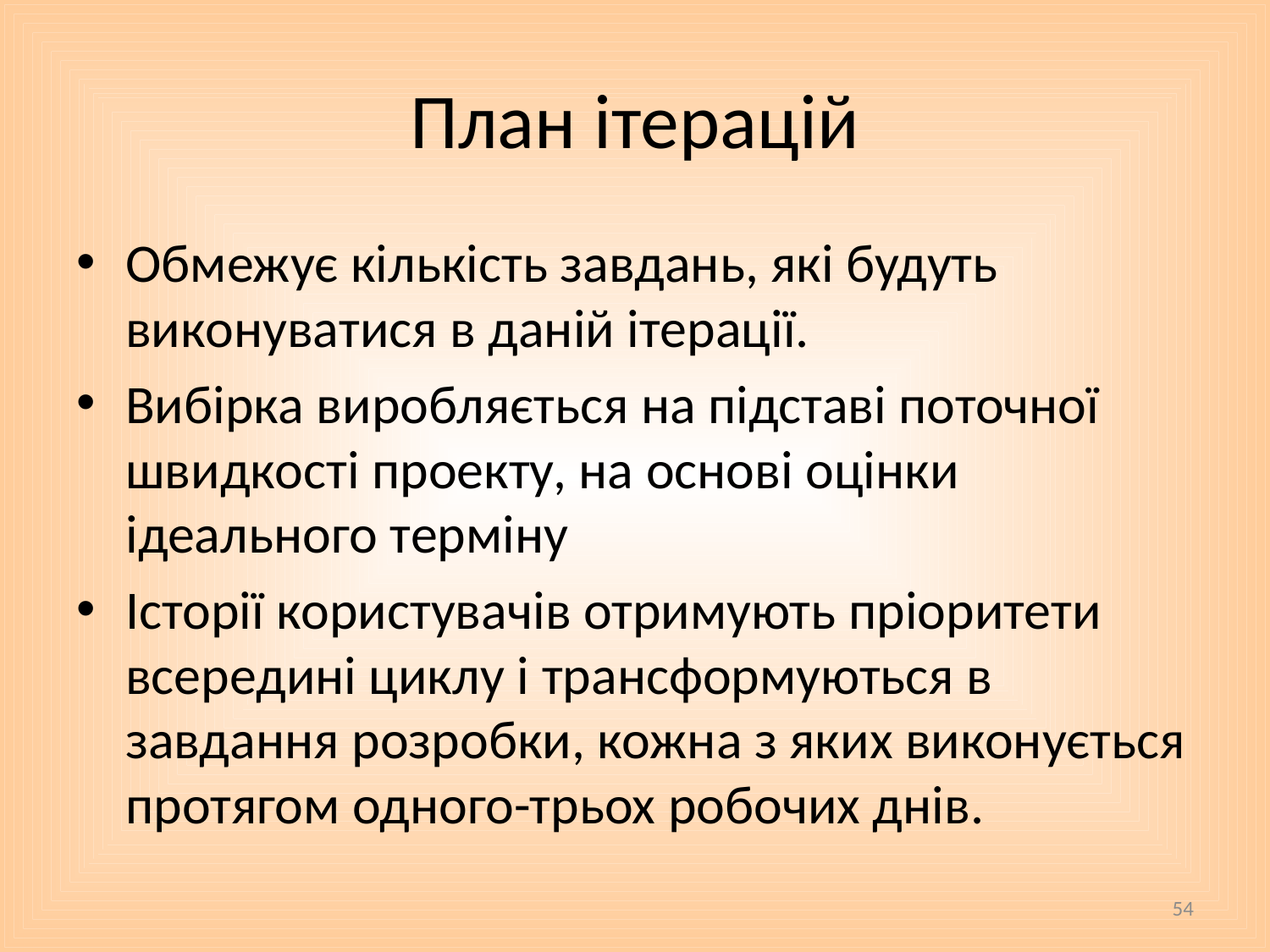

# План ітерацій
Обмежує кількість завдань, які будуть виконуватися в даній ітерації.
Вибірка виробляється на підставі поточної швидкості проекту, на основі оцінки ідеального терміну
Історії користувачів отримують пріоритети всередині циклу і трансформуються в завдання розробки, кожна з яких виконується протягом одного-трьох робочих днів.

54